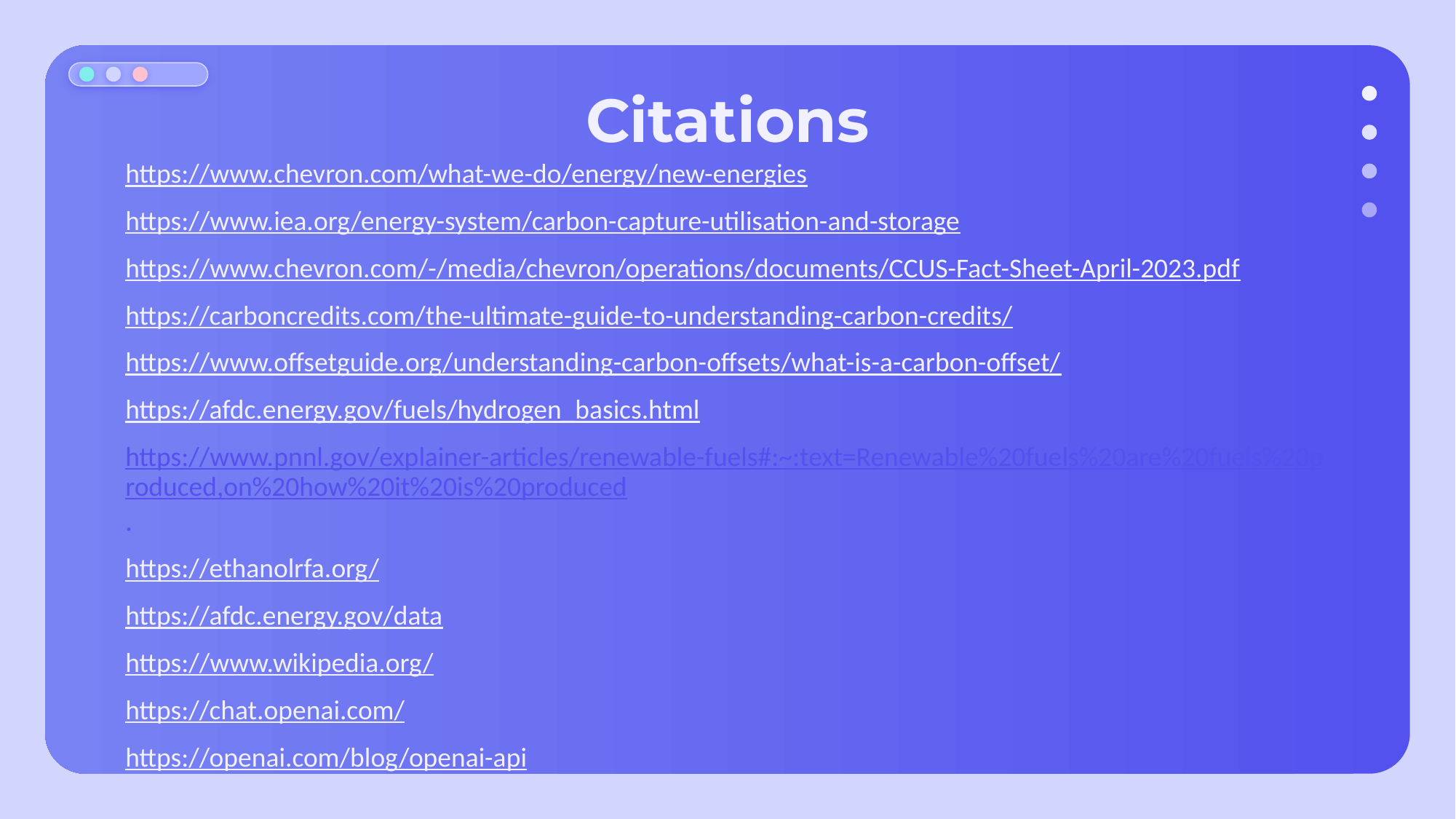

Citations
https://www.chevron.com/what-we-do/energy/new-energies
https://www.iea.org/energy-system/carbon-capture-utilisation-and-storage
https://www.chevron.com/-/media/chevron/operations/documents/CCUS-Fact-Sheet-April-2023.pdf
https://carboncredits.com/the-ultimate-guide-to-understanding-carbon-credits/
https://www.offsetguide.org/understanding-carbon-offsets/what-is-a-carbon-offset/
https://afdc.energy.gov/fuels/hydrogen_basics.html
https://www.pnnl.gov/explainer-articles/renewable-fuels#:~:text=Renewable%20fuels%20are%20fuels%20produced,on%20how%20it%20is%20produced.
https://ethanolrfa.org/
https://afdc.energy.gov/data
https://www.wikipedia.org/
https://chat.openai.com/
https://openai.com/blog/openai-api